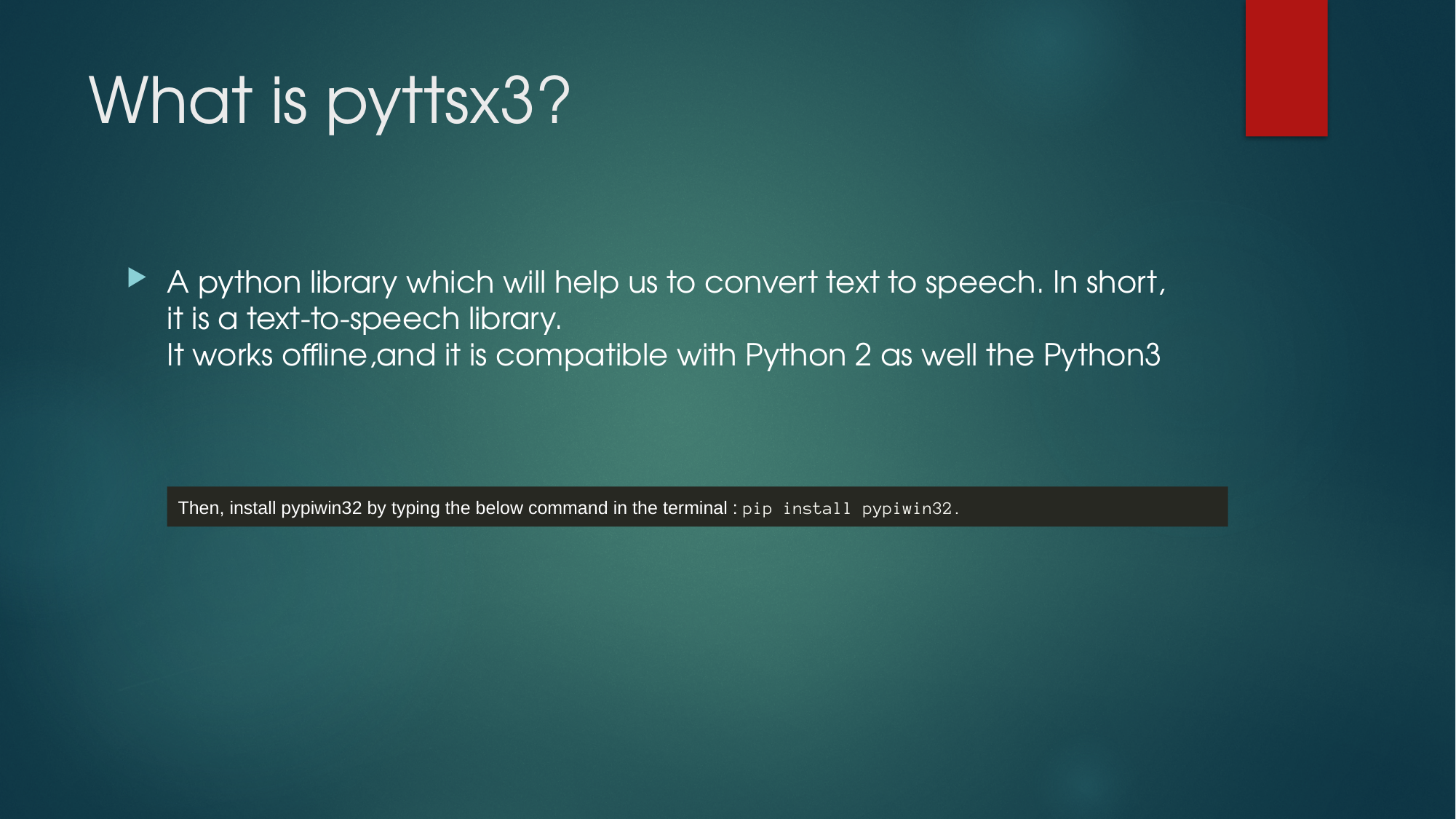

# What is pyttsx3?
A python library which will help us to convert text to speech. In short, it is a text-to-speech library.
It works offline,and it is compatible with Python 2 as well the Python3

Then, install pypiwin32 by typing the below command in the terminal : pip install pypiwin32.